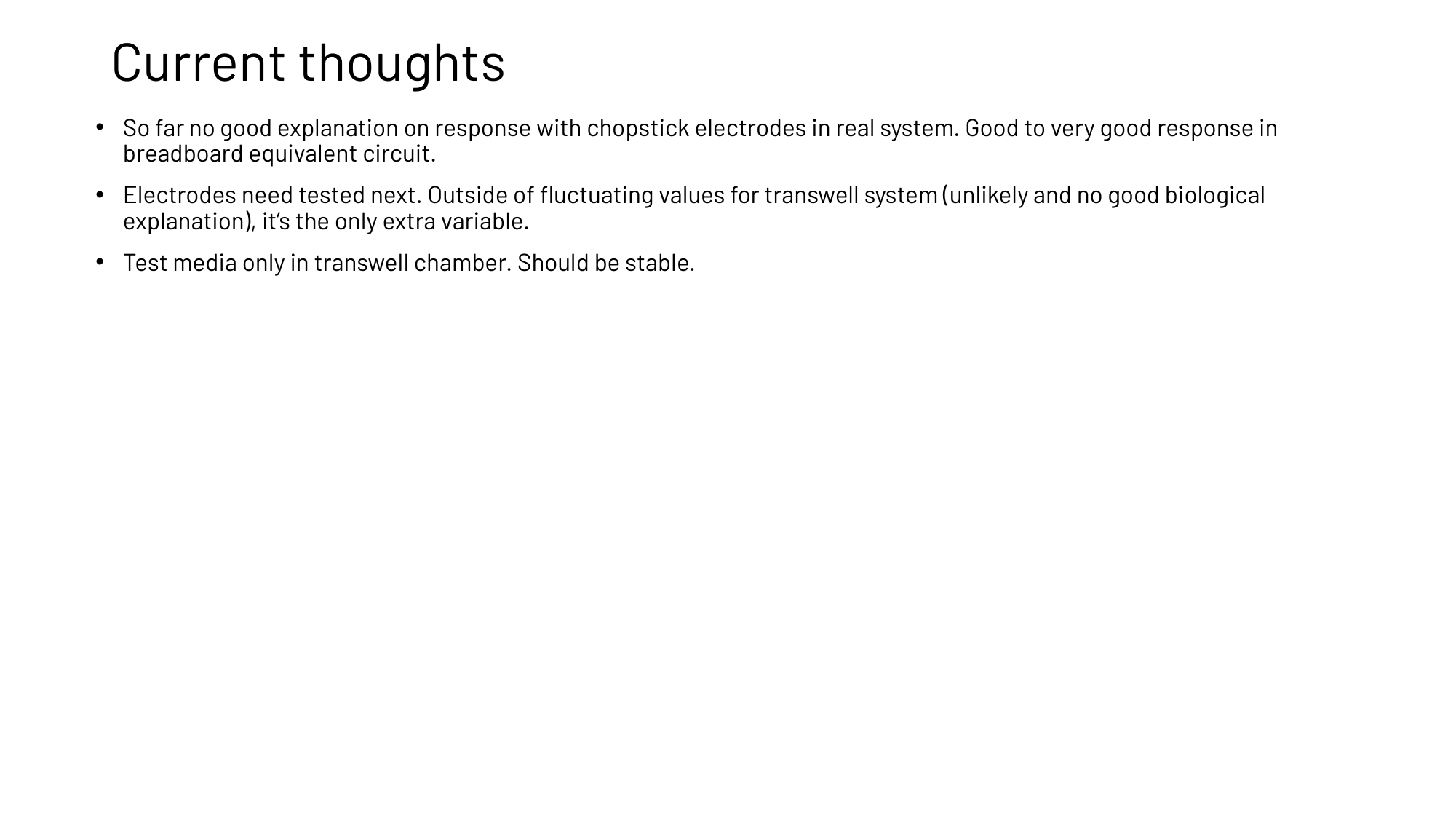

# Current thoughts
So far no good explanation on response with chopstick electrodes in real system. Good to very good response in breadboard equivalent circuit.
Electrodes need tested next. Outside of fluctuating values for transwell system (unlikely and no good biological explanation), it’s the only extra variable.
Test media only in transwell chamber. Should be stable.